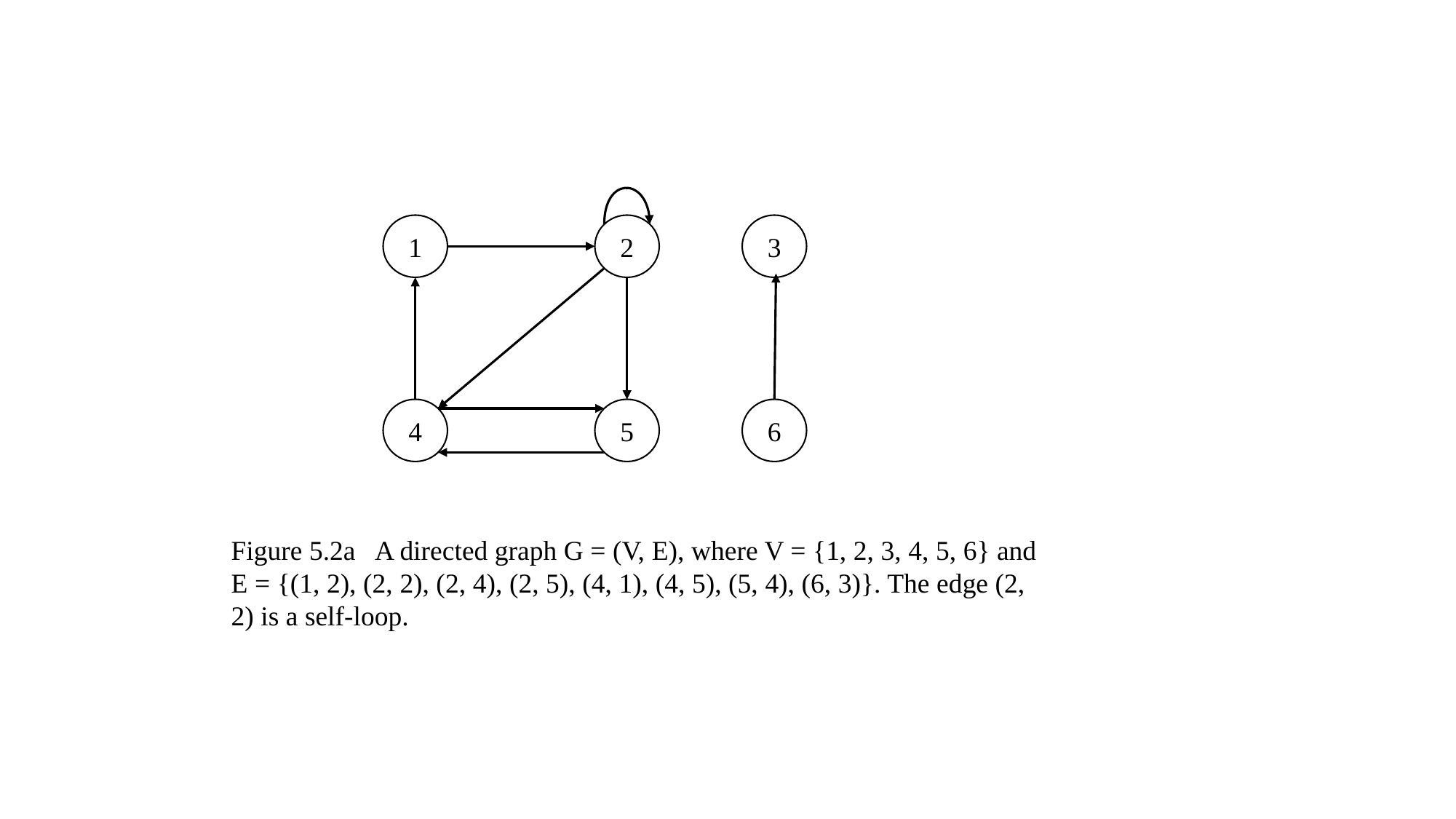

1
2
3
4
5
6
Figure 5.2a   A directed graph G = (V, E), where V = {1, 2, 3, 4, 5, 6} and  E = {(1, 2), (2, 2), (2, 4), (2, 5), (4, 1), (4, 5), (5, 4), (6, 3)}. The edge (2, 2) is a self-loop.